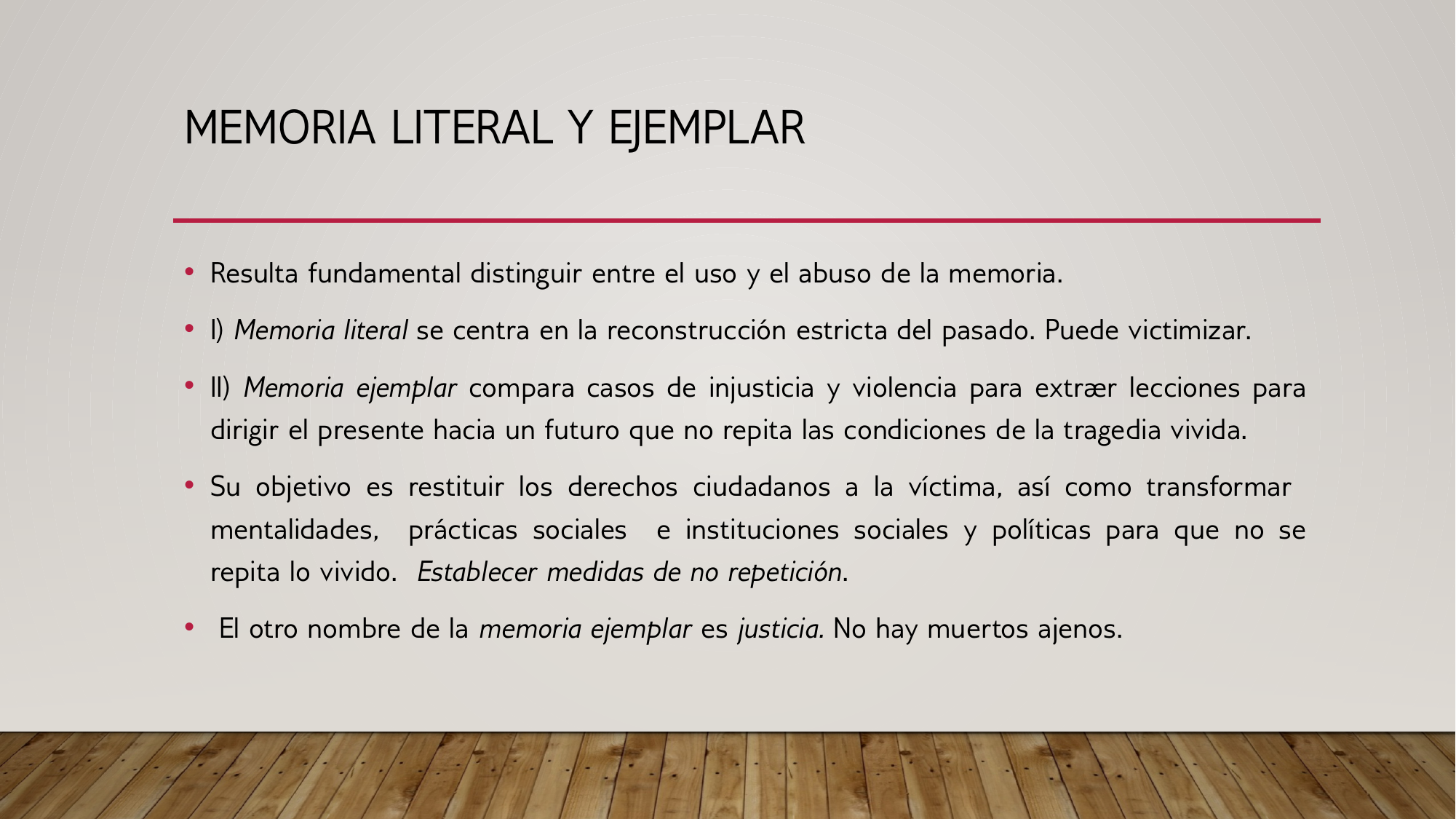

# Memoria literal y ejemplar
Resulta fundamental distinguir entre el uso y el abuso de la memoria.
I) Memoria literal se centra en la reconstrucción estricta del pasado. Puede victimizar.
II) Memoria ejemplar compara casos de injusticia y violencia para extraer lecciones para dirigir el presente hacia un futuro que no repita las condiciones de la tragedia vivida.
Su objetivo es restituir los derechos ciudadanos a la víctima, así como transformar  mentalidades,  prácticas sociales  e instituciones sociales y políticas para que no se repita lo vivido.  Establecer medidas de no repetición.
 El otro nombre de la memoria ejemplar es justicia. No hay muertos ajenos.